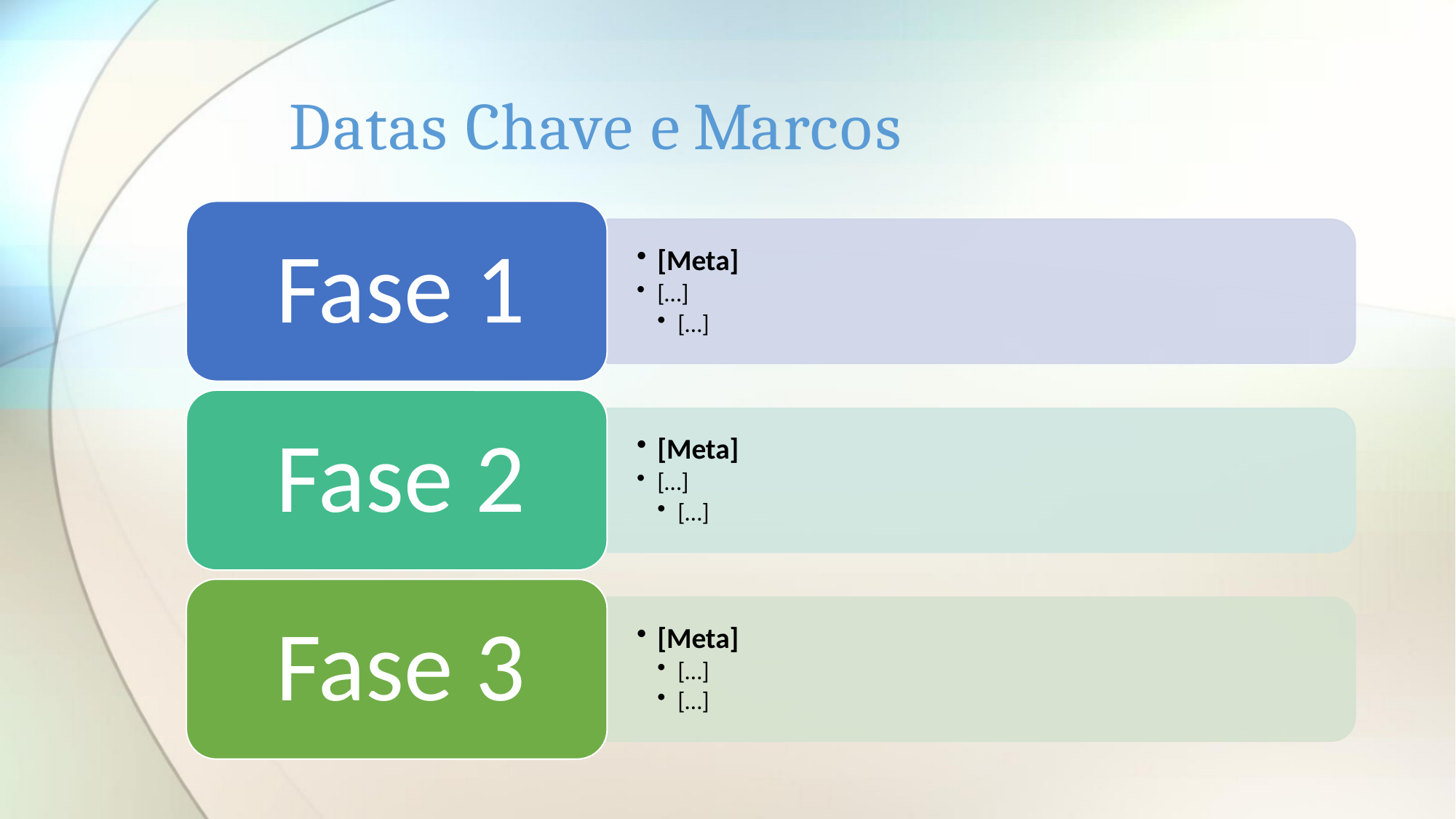

# Datas Chave e Marcos
[Meta]
[…]
[…]
Fase 1
[Meta]
[…]
[…]
Fase 2
[Meta]
[…]
[…]
Fase 3